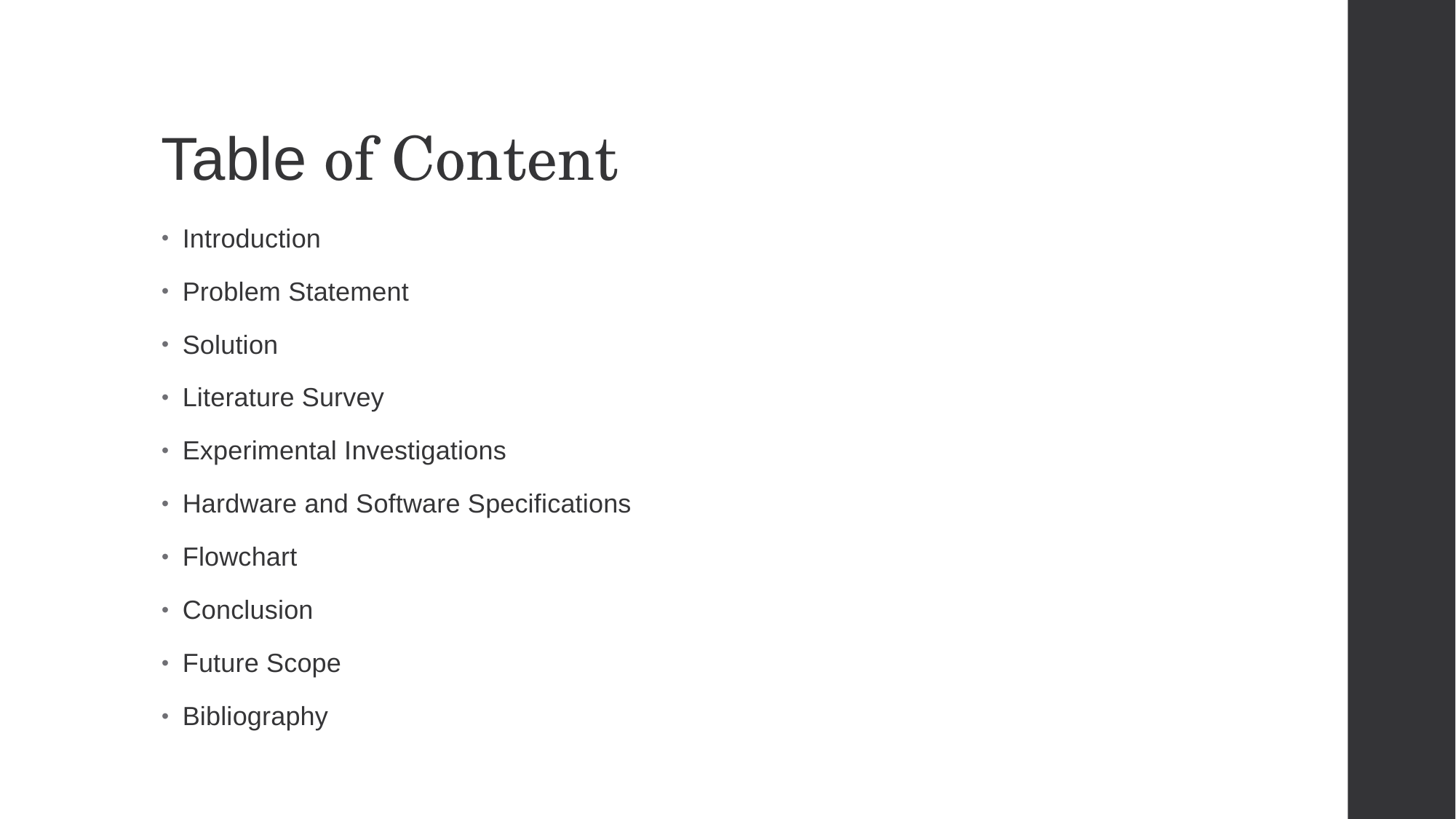

Table of Content
Introduction
Problem Statement
Solution
Literature Survey
Experimental Investigations
Hardware and Software Specifications
Flowchart
Conclusion
Future Scope
Bibliography